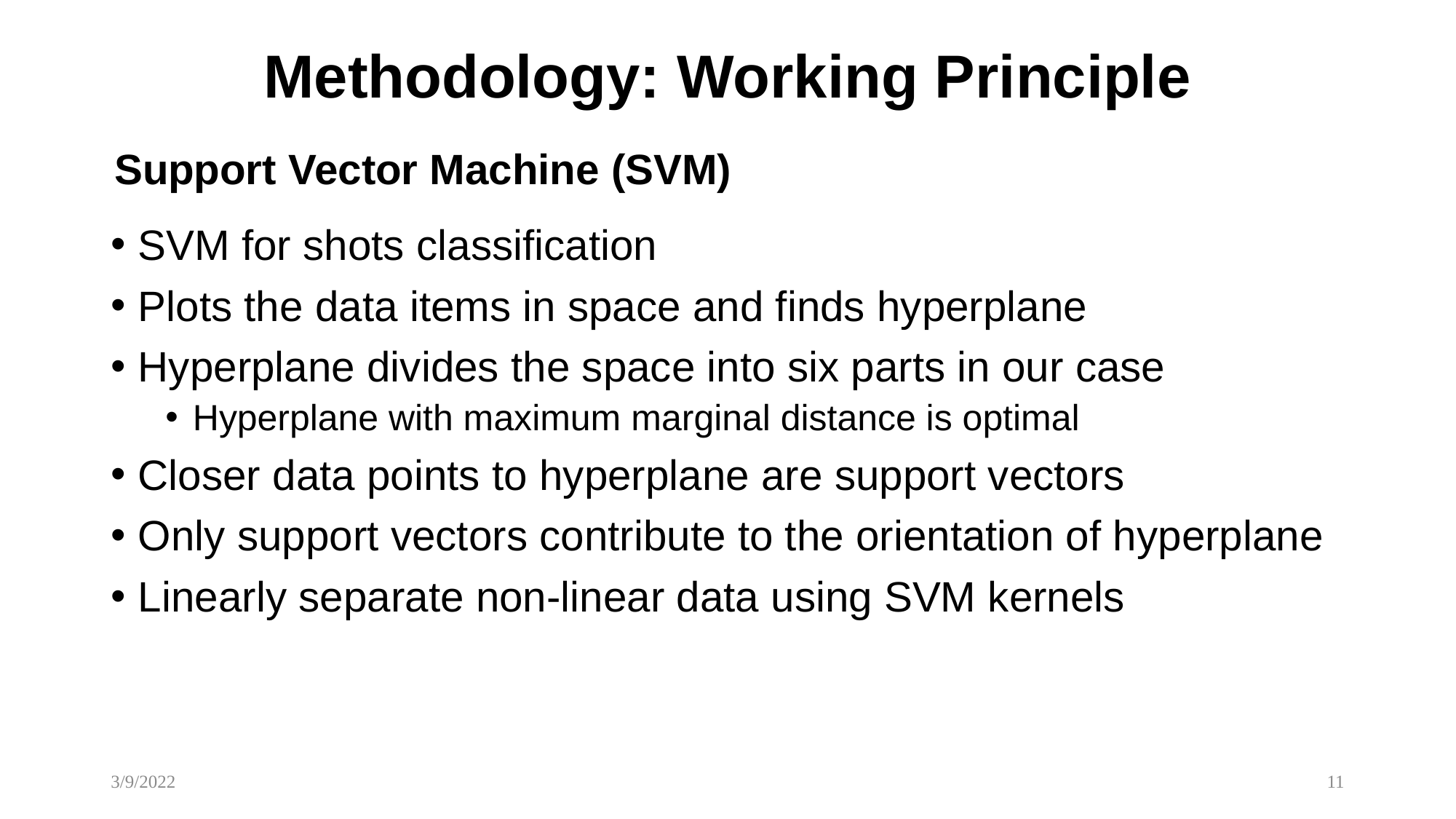

# Methodology: Working Principle
Support Vector Machine (SVM)
SVM for shots classification
Plots the data items in space and finds hyperplane
Hyperplane divides the space into six parts in our case
Hyperplane with maximum marginal distance is optimal
Closer data points to hyperplane are support vectors
Only support vectors contribute to the orientation of hyperplane
Linearly separate non-linear data using SVM kernels

3/9/2022
11